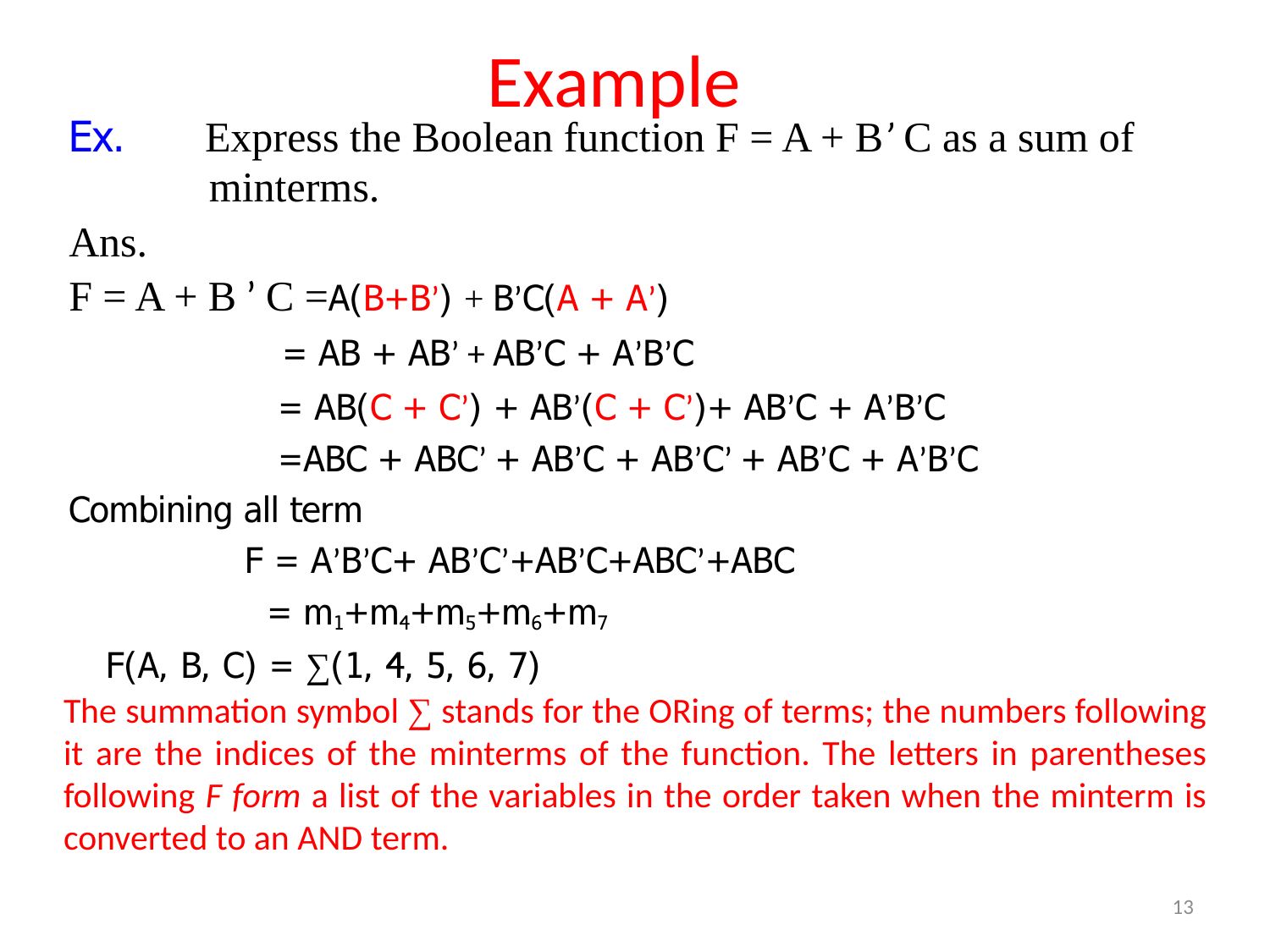

# Example
Ex.      Express the Boolean function F = A + B’ C as a sum of  minterms.
Ans.
F = A + B ’ C =A(B+B’) + B’C(A + A’)
                        = AB + AB’ + AB’C + A’B’C
                   = AB(C + C’) + AB’(C + C’)+ AB’C + A’B’C
                   =ABC + ABC’ + AB’C + AB’C’ + AB’C + A’B’C
Combining all term
                F = A’B’C+ AB’C’+AB’C+ABC’+ABC
                  = m1+m4+m5+m6+m7
    F(A, B, C) = ∑(1, 4, 5, 6, 7)
The summation symbol ∑ stands for the ORing of terms; the numbers following it are the indices of the minterms of the function. The letters in parentheses following F form a list of the variables in the order taken when the minterm is converted to an AND term.

13